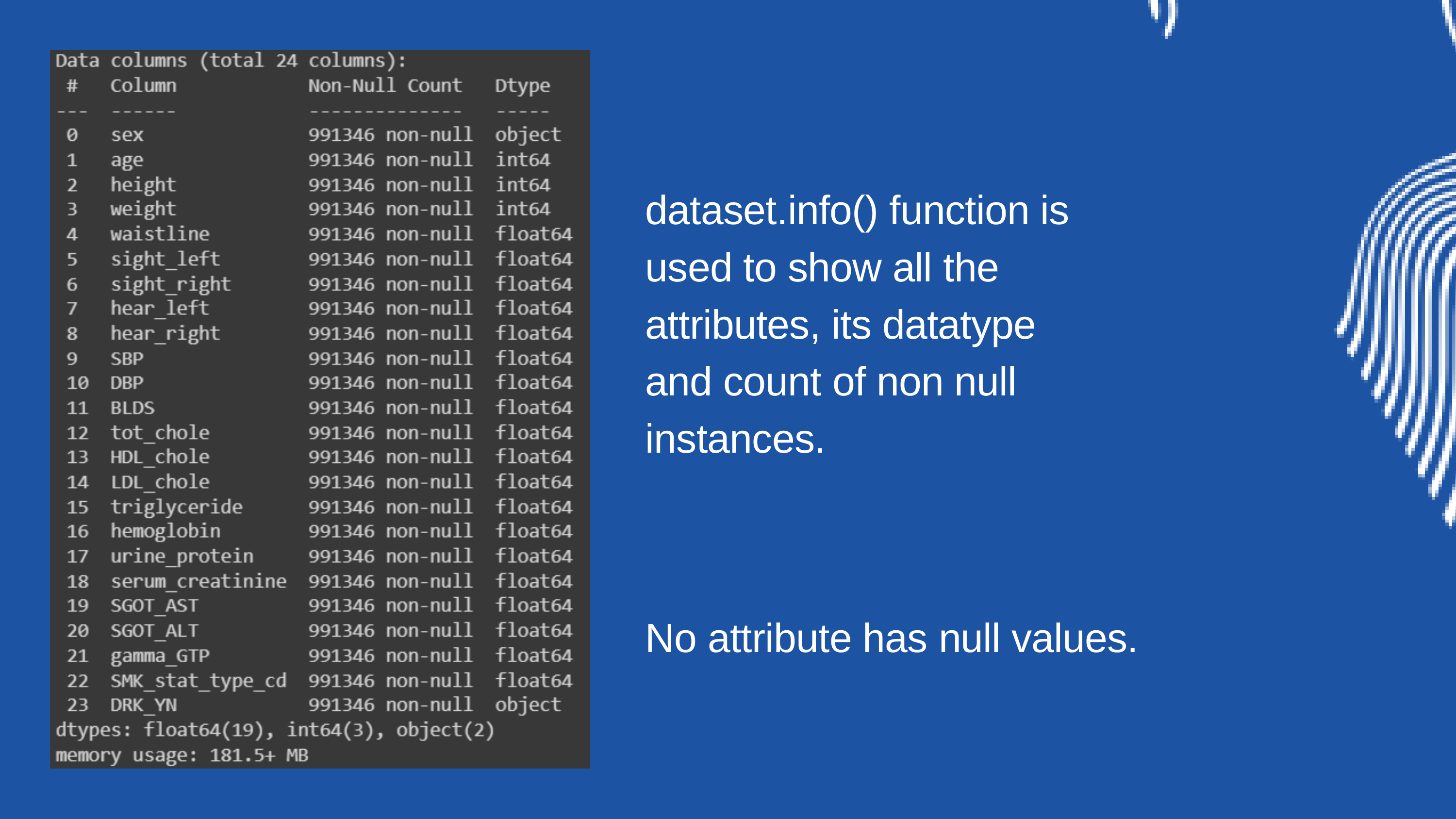

dataset.info() function is used to show all the attributes, its datatype and count of non null instances.
No attribute has null values.